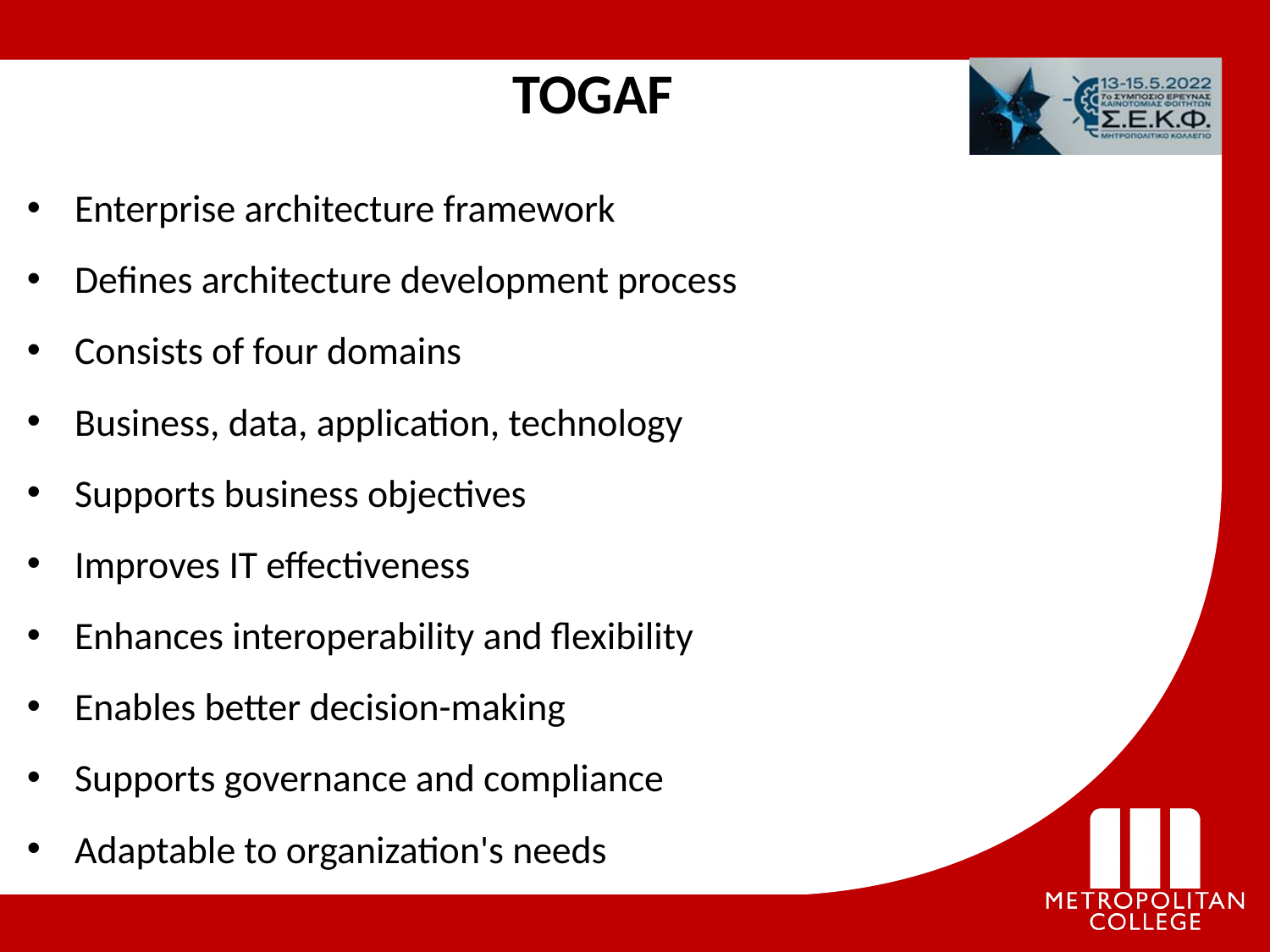

TOGAF
Enterprise architecture framework
Defines architecture development process
Consists of four domains
Business, data, application, technology
Supports business objectives
Improves IT effectiveness
Enhances interoperability and flexibility
Enables better decision-making
Supports governance and compliance
Adaptable to organization's needs